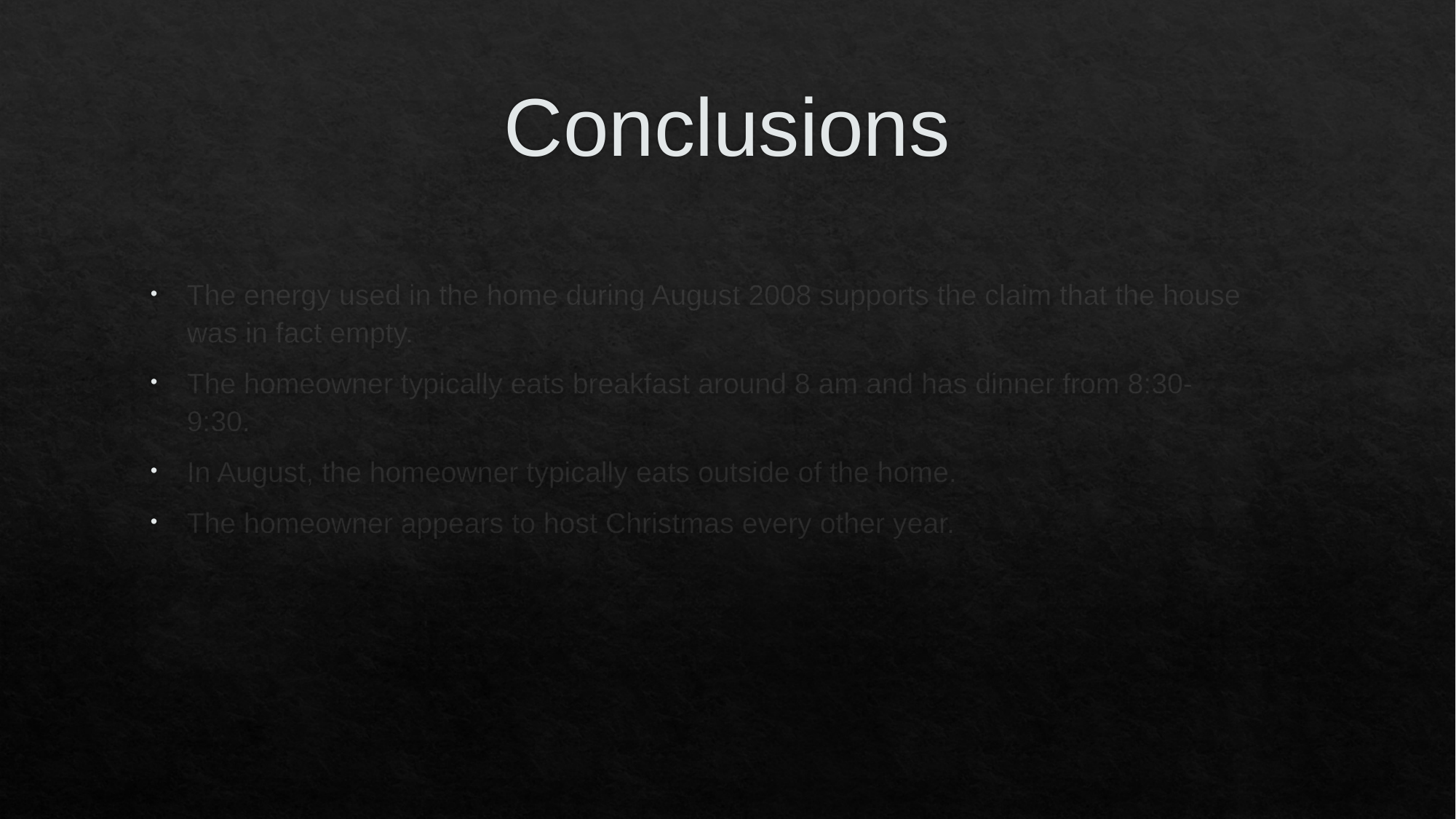

# Conclusions
The energy used in the home during August 2008 supports the claim that the house was in fact empty.
The homeowner typically eats breakfast around 8 am and has dinner from 8:30-9:30.
In August, the homeowner typically eats outside of the home.
The homeowner appears to host Christmas every other year.